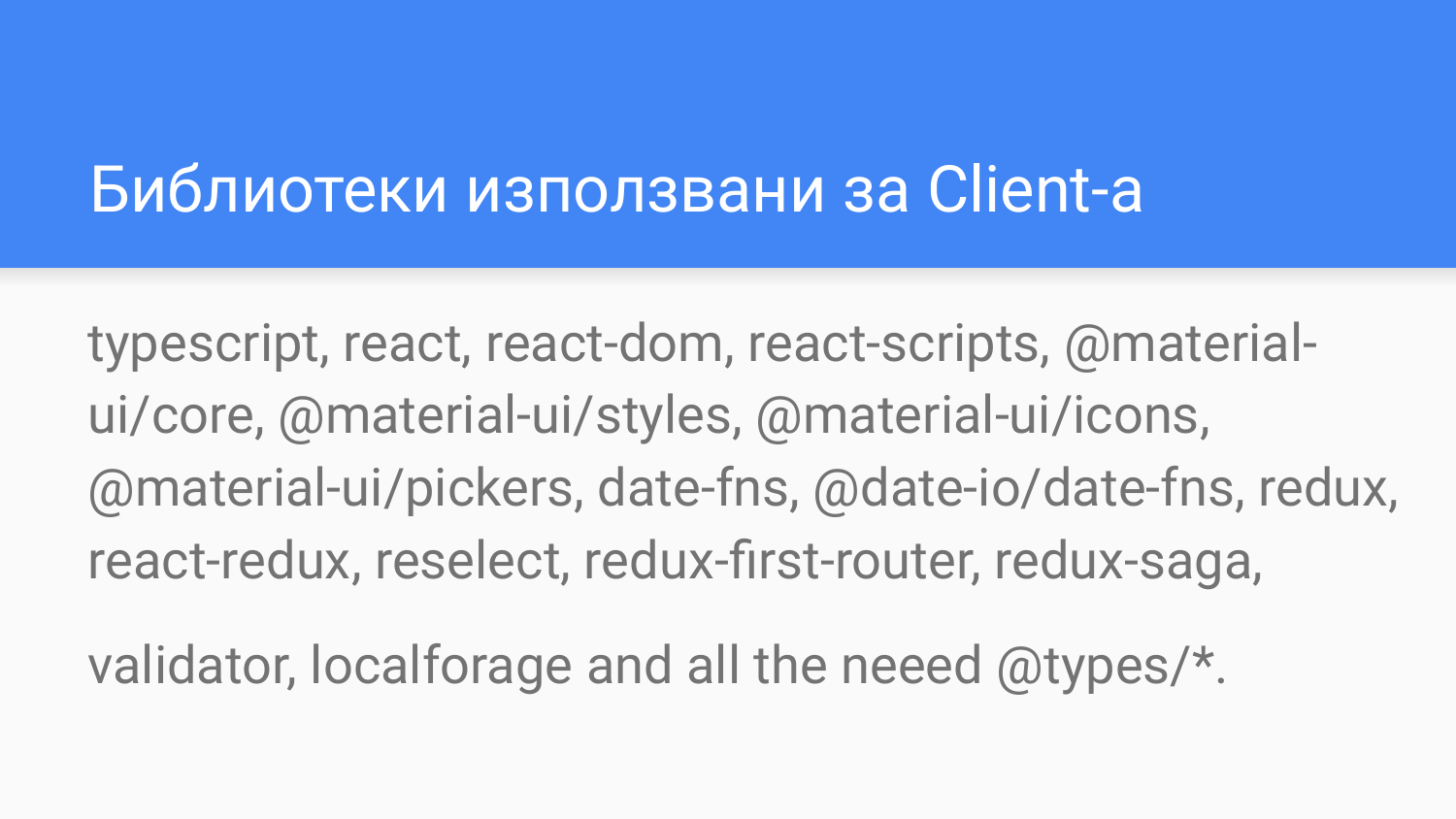

# Библиотеки използвани зa Client-а
typescript, react, react-dom, react-scripts, @material-ui/core, @material-ui/styles, @material-ui/icons, @material-ui/pickers, date-fns, @date-io/date-fns, redux, react-redux, reselect, redux-first-router, redux-saga,
validator, localforage and all the neeed @types/*.